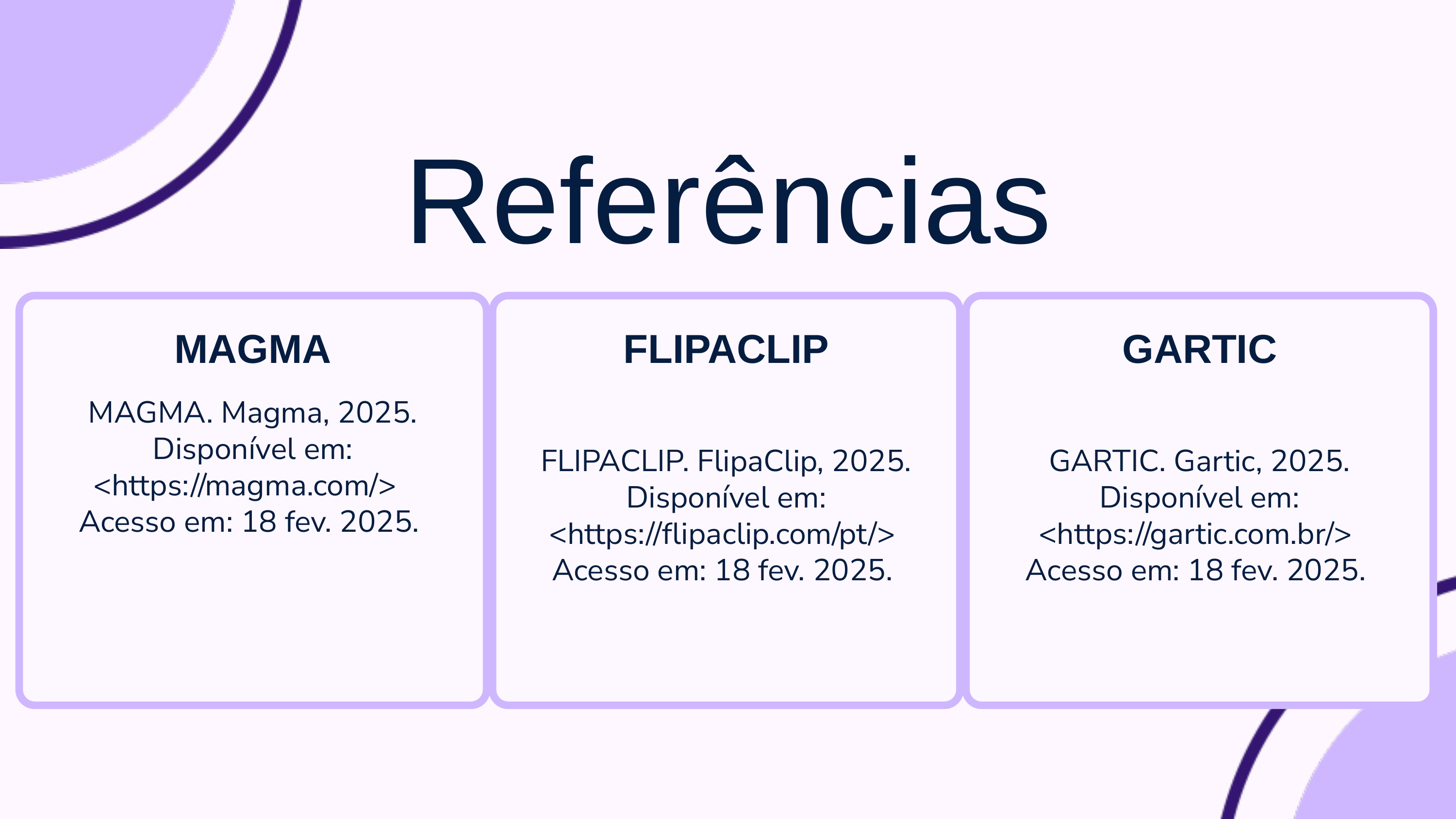

Referências

MAGMA
MAGMA. Magma, 2025. Disponível em: <https://magma.com/>
Acesso em: 18 fev. 2025.

FLIPACLIP
GARTIC
FLIPACLIP. FlipaClip, 2025. Disponível em: <https://flipaclip.com/pt/>
Acesso em: 18 fev. 2025.

GARTIC. Gartic, 2025. Disponível em: <https://gartic.com.br/>
Acesso em: 18 fev. 2025.